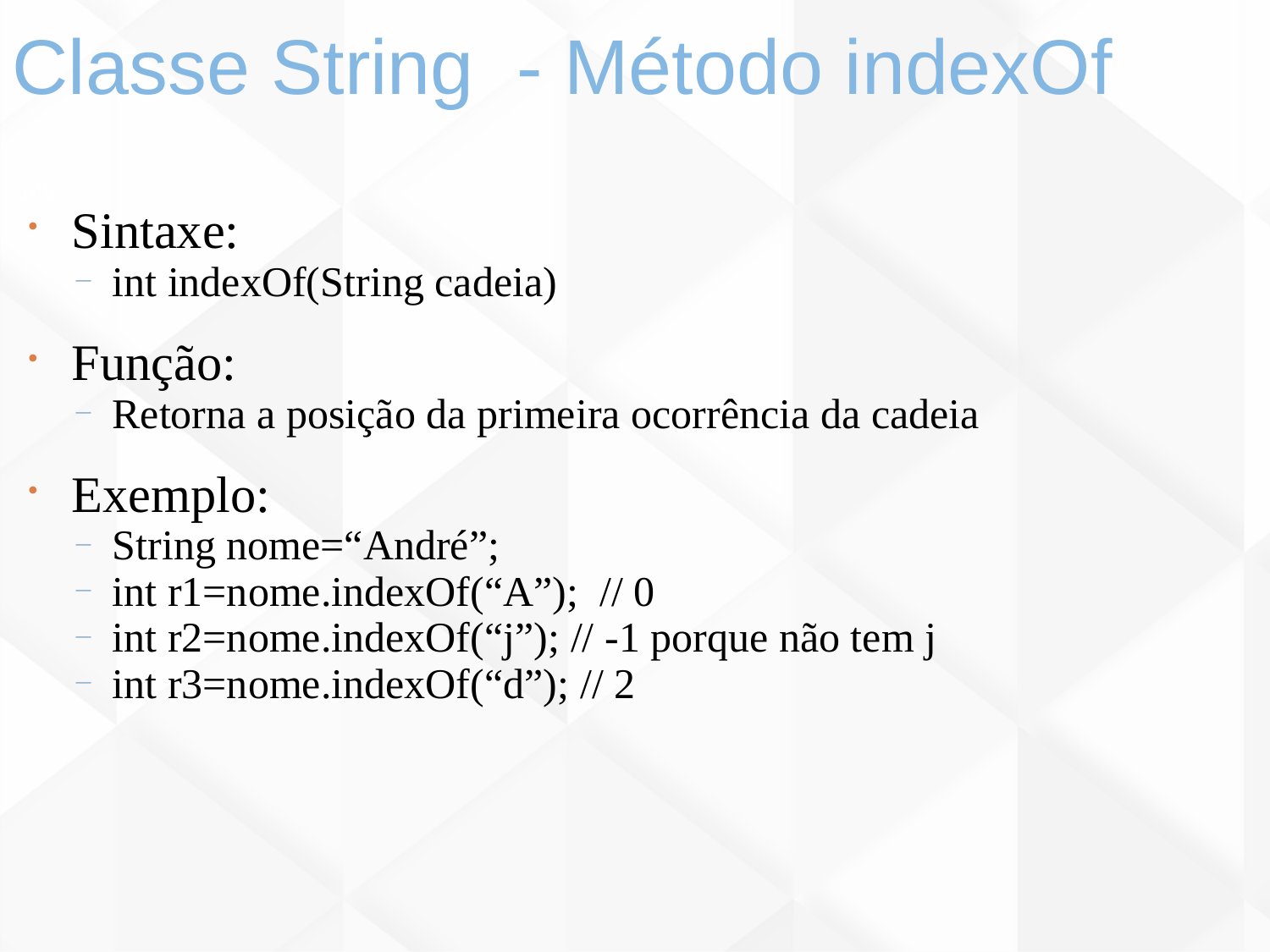

Classe String  - Método indexOf
146
Sintaxe:
int indexOf(String cadeia)

Função:
Retorna a posição da primeira ocorrência da cadeia

Exemplo:
String nome=“André”;
int r1=nome.indexOf(“A”);  // 0
int r2=nome.indexOf(“j”); // -1 porque não tem j
int r3=nome.indexOf(“d”); // 2